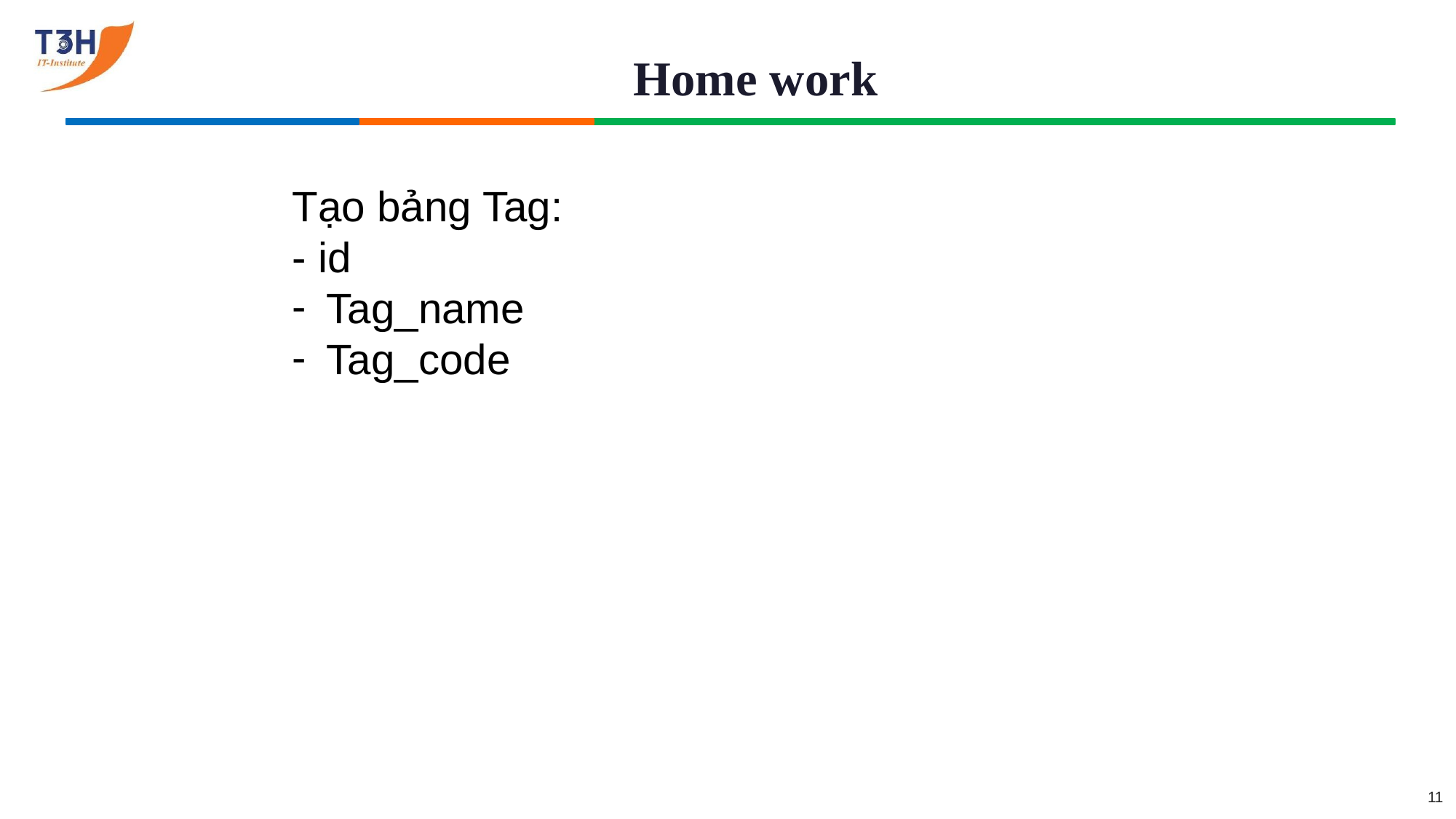

# Home work
Tạo bảng Tag:
- id
Tag_name
Tag_code

1
2
3
11